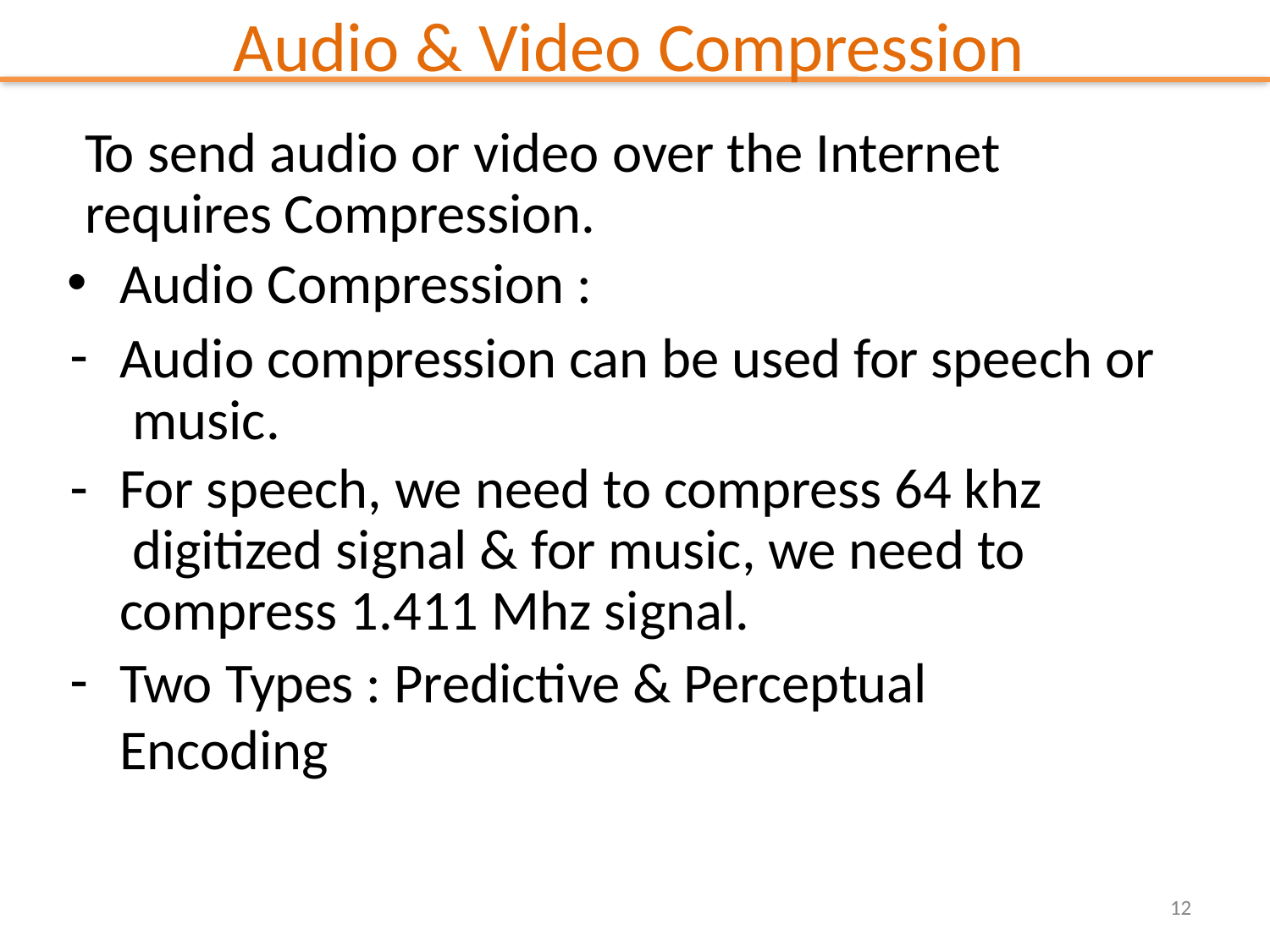

# Audio & Video Compression
To send audio or video over the Internet  requires Compression.
Audio Compression :
Audio compression can be used for speech or  music.
For speech, we need to compress 64 khz  digitized signal & for music, we need to  compress 1.411 Mhz signal.
Two Types : Predictive & Perceptual Encoding
12